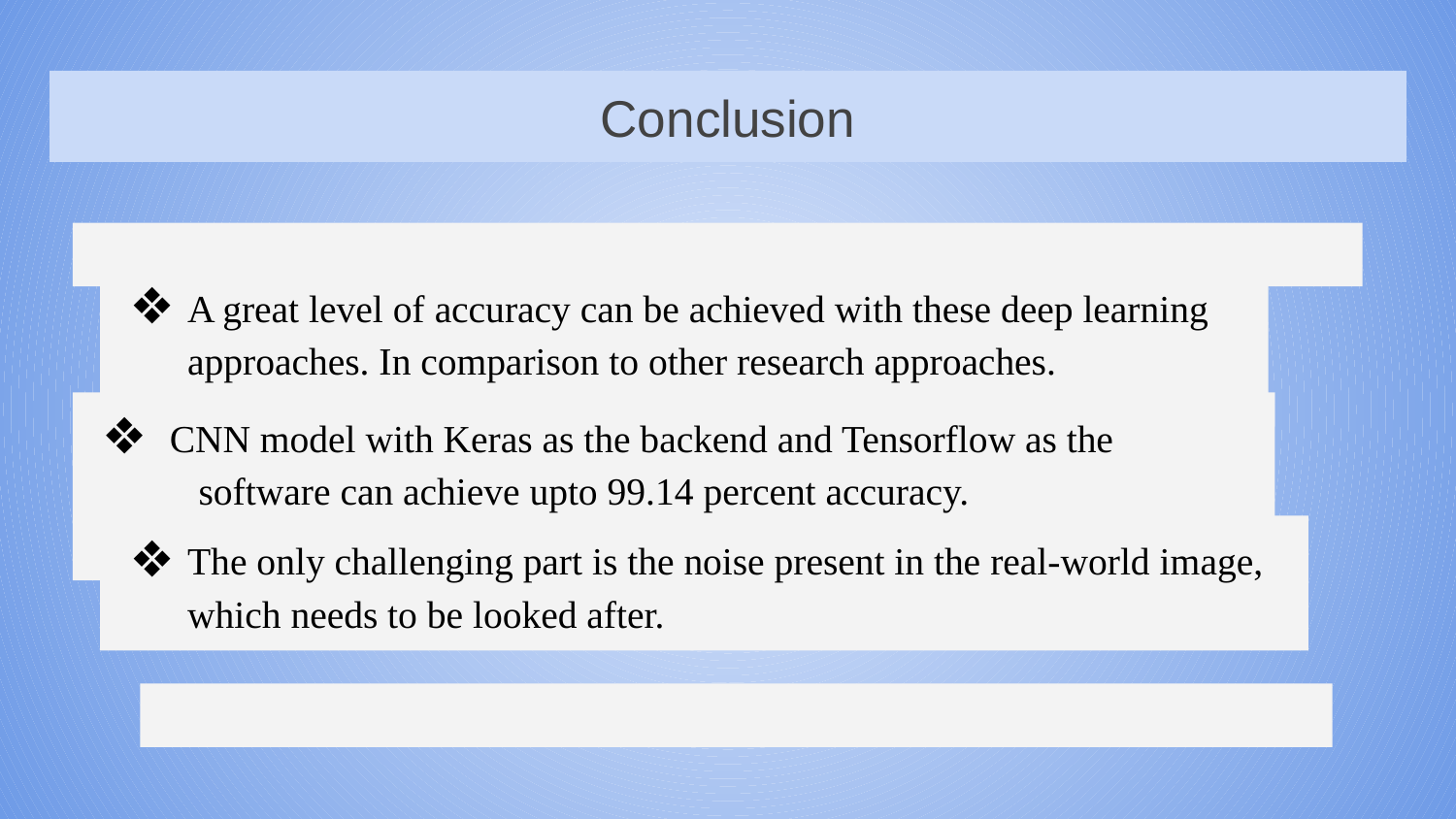

# Conclusion

A great level of accuracy can be achieved with these deep learning approaches. In comparison to other research approaches.
 CNN model with Keras as the backend and Tensorflow as the                 software can achieve upto 99.14 percent accuracy.

The only challenging part is the noise present in the real-world image, which needs to be looked after.